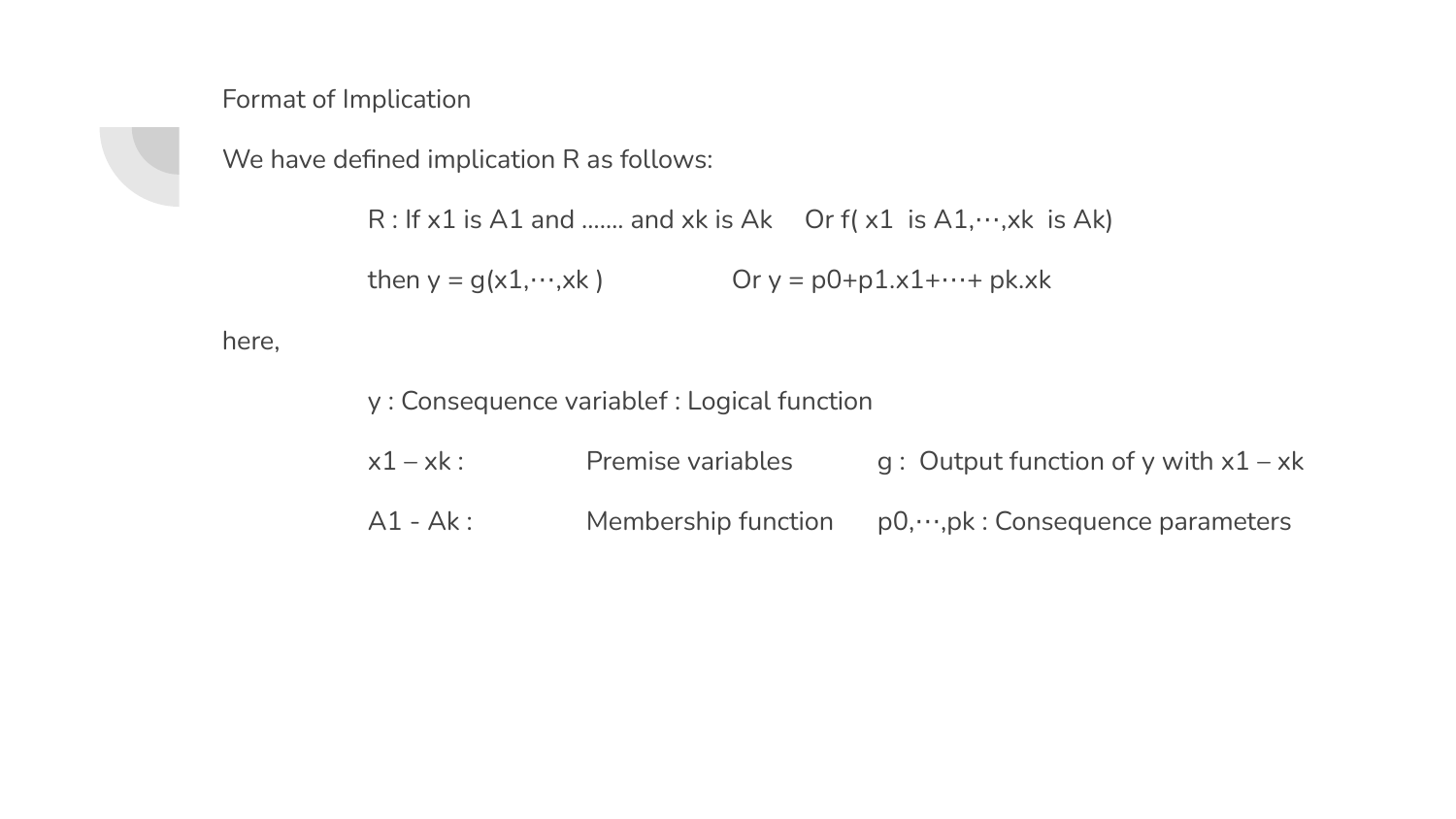

Format of Implication
We have defined implication R as follows:
	R : If x1 is A1 and ……. and xk is Ak	Or f( x1  is A1,⋯,xk  is Ak)
then y = g(x1,⋯,xk )	Or y = p0+p1.x1+⋯+ pk.xk
here,
	y : Consequence variable	f : Logical function
x1 – xk :	Premise variables	g :  Output function of y with x1 – xk
A1 - Ak :	Membership function	p0,⋯,pk : Consequence parameters